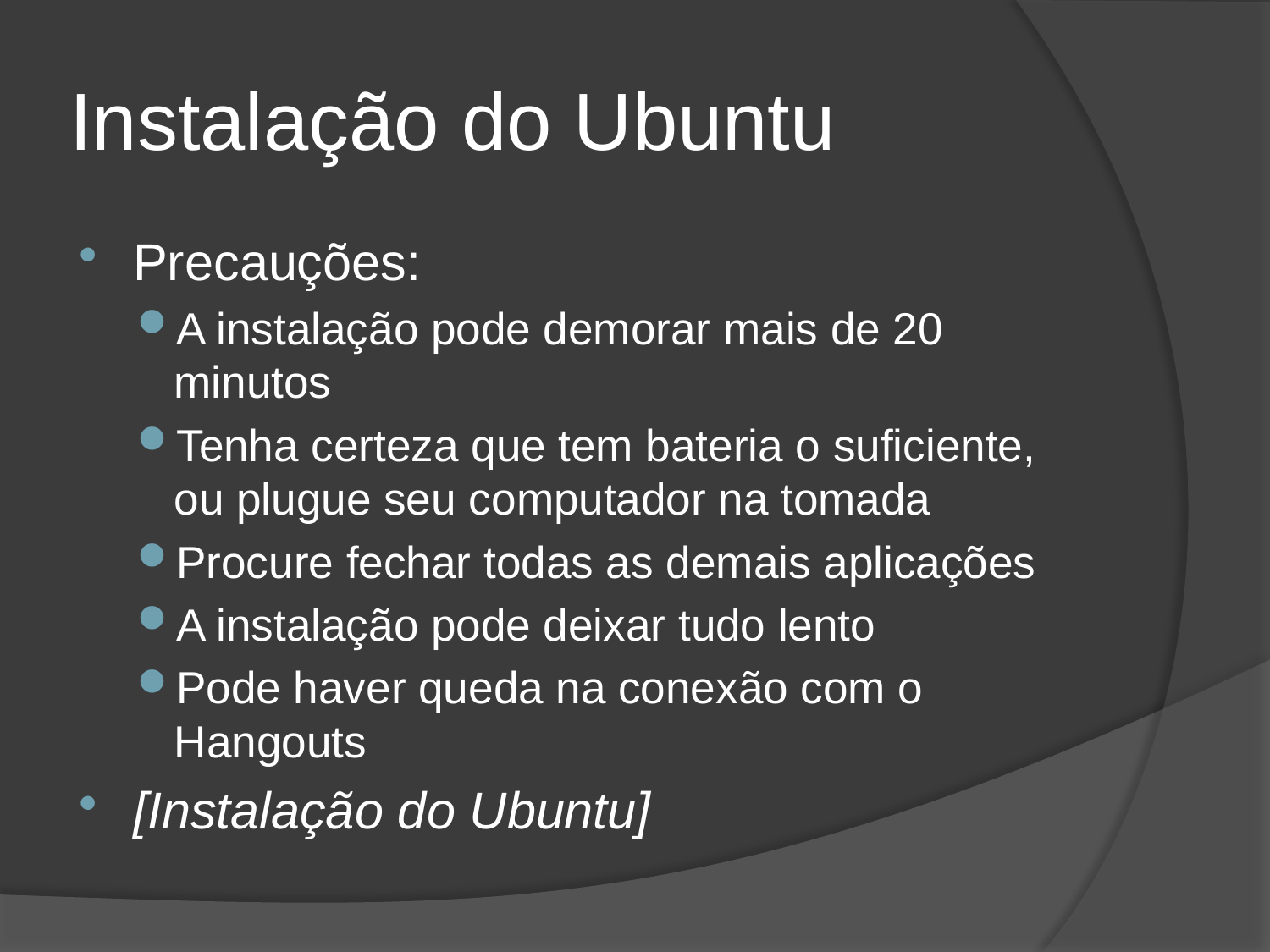

# Instalação do Ubuntu
Precauções:
A instalação pode demorar mais de 20 minutos
Tenha certeza que tem bateria o suficiente, ou plugue seu computador na tomada
Procure fechar todas as demais aplicações
A instalação pode deixar tudo lento
Pode haver queda na conexão com o Hangouts
[Instalação do Ubuntu]